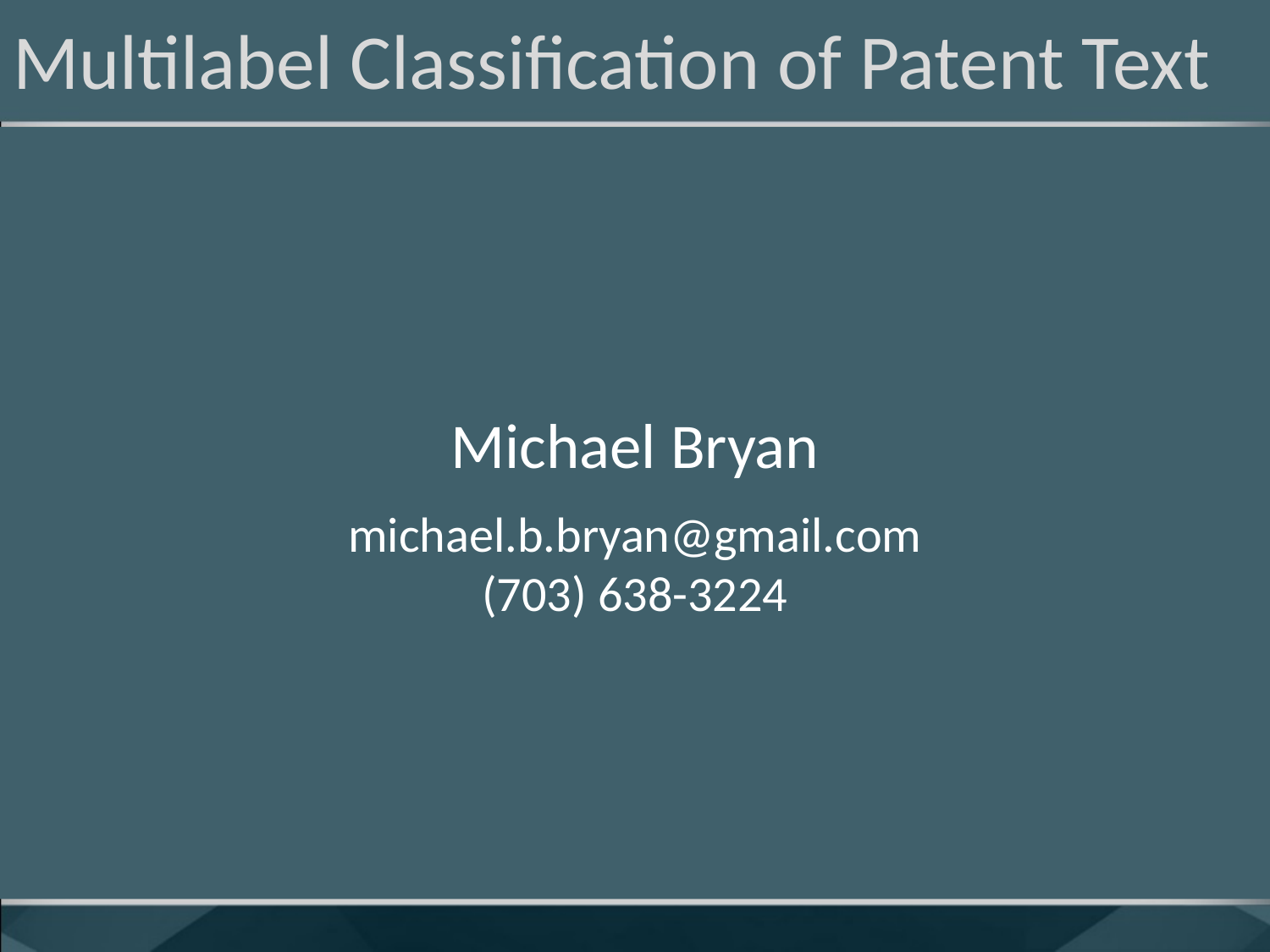

# Multilabel Classification of Patent Text
Michael Bryan
michael.b.bryan@gmail.com
(703) 638-3224